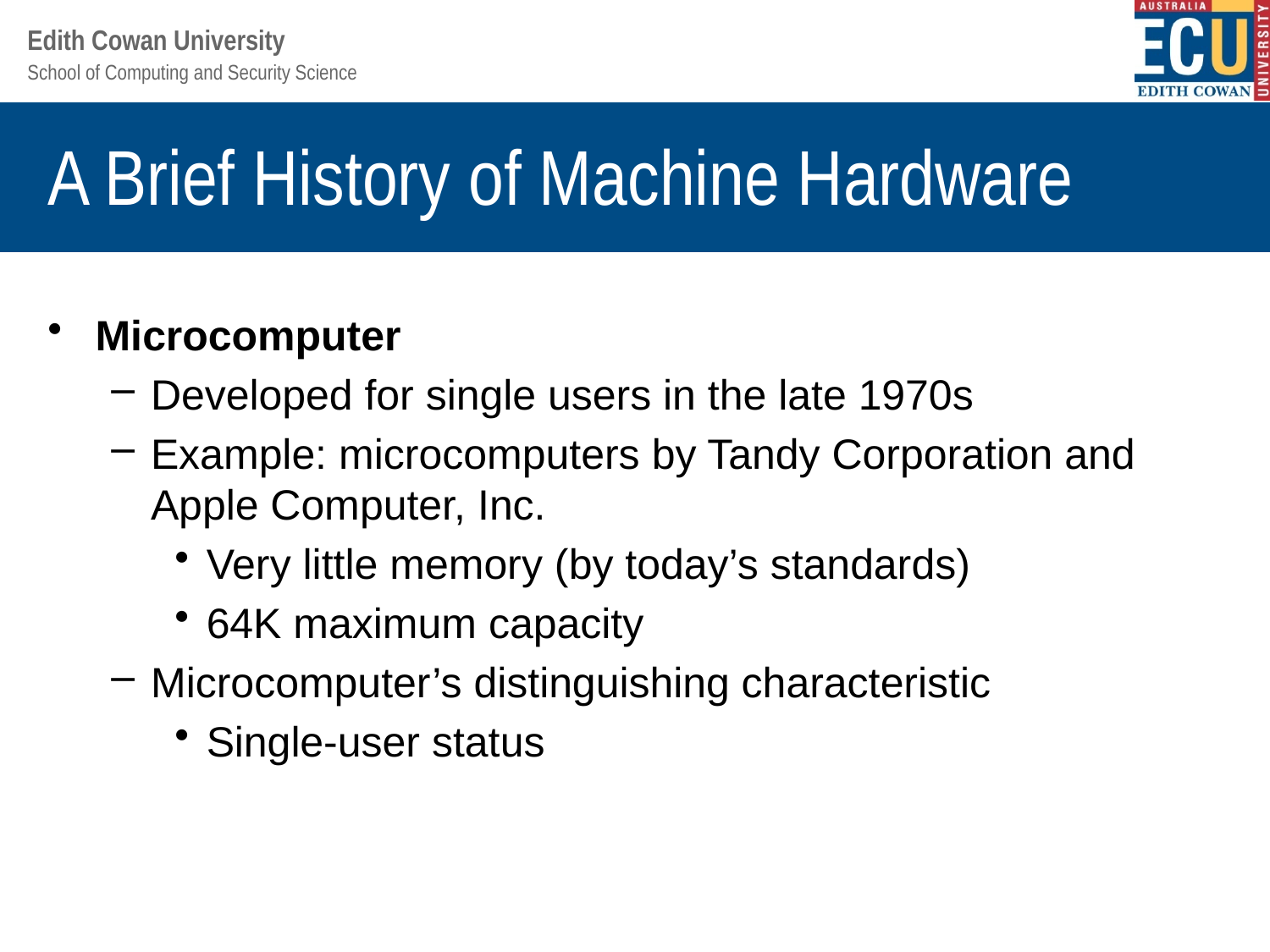

# A Brief History of Machine Hardware
Microcomputer
Developed for single users in the late 1970s
Example: microcomputers by Tandy Corporation and Apple Computer, Inc.
Very little memory (by today’s standards)
64K maximum capacity
Microcomputer’s distinguishing characteristic
Single-user status
Understanding Operating Systems, Sixth Edition
34